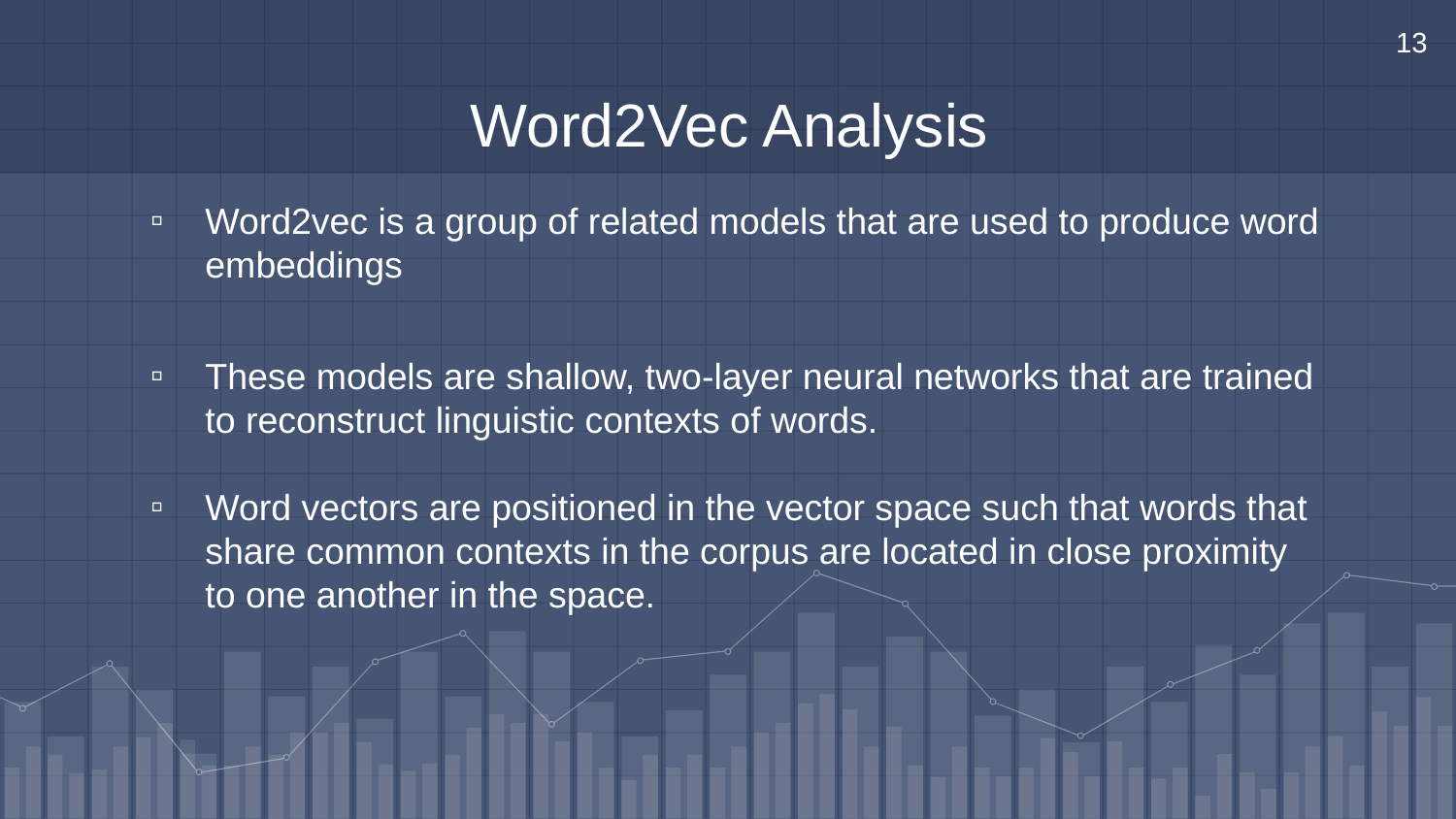

13
# Word2Vec Analysis
Word2vec is a group of related models that are used to produce word embeddings

These models are shallow, two-layer neural networks that are trained to reconstruct linguistic contexts of words.
Word vectors are positioned in the vector space such that words that share common contexts in the corpus are located in close proximity to one another in the space.